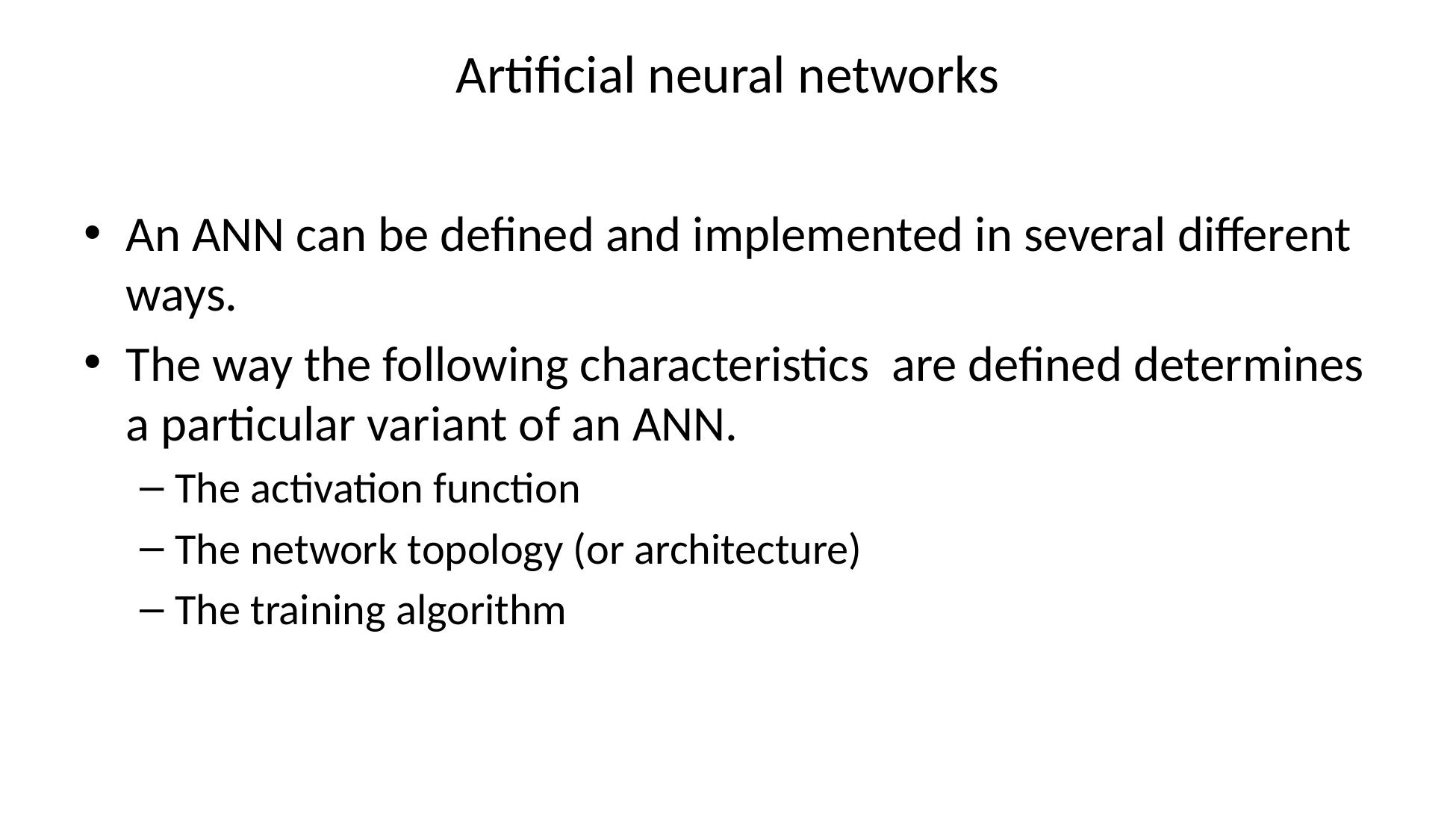

# Artificial neural networks
An ANN can be defined and implemented in several different ways.
The way the following characteristics  are defined determines a particular variant of an ANN.
The activation function
The network topology (or architecture)
The training algorithm